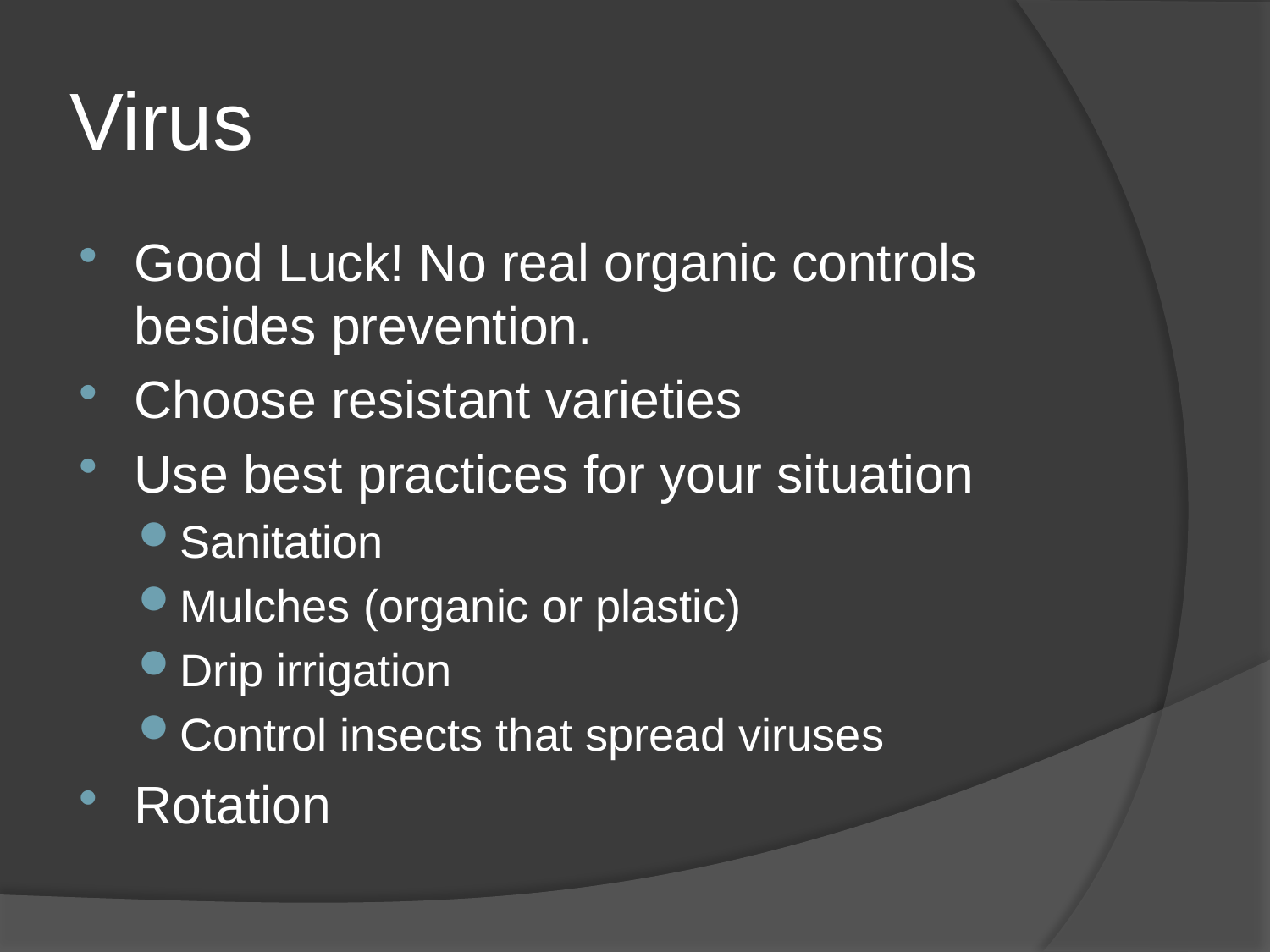

# Virus
Good Luck! No real organic controls besides prevention.
Choose resistant varieties
Use best practices for your situation
Sanitation
Mulches (organic or plastic)
Drip irrigation
Control insects that spread viruses
Rotation